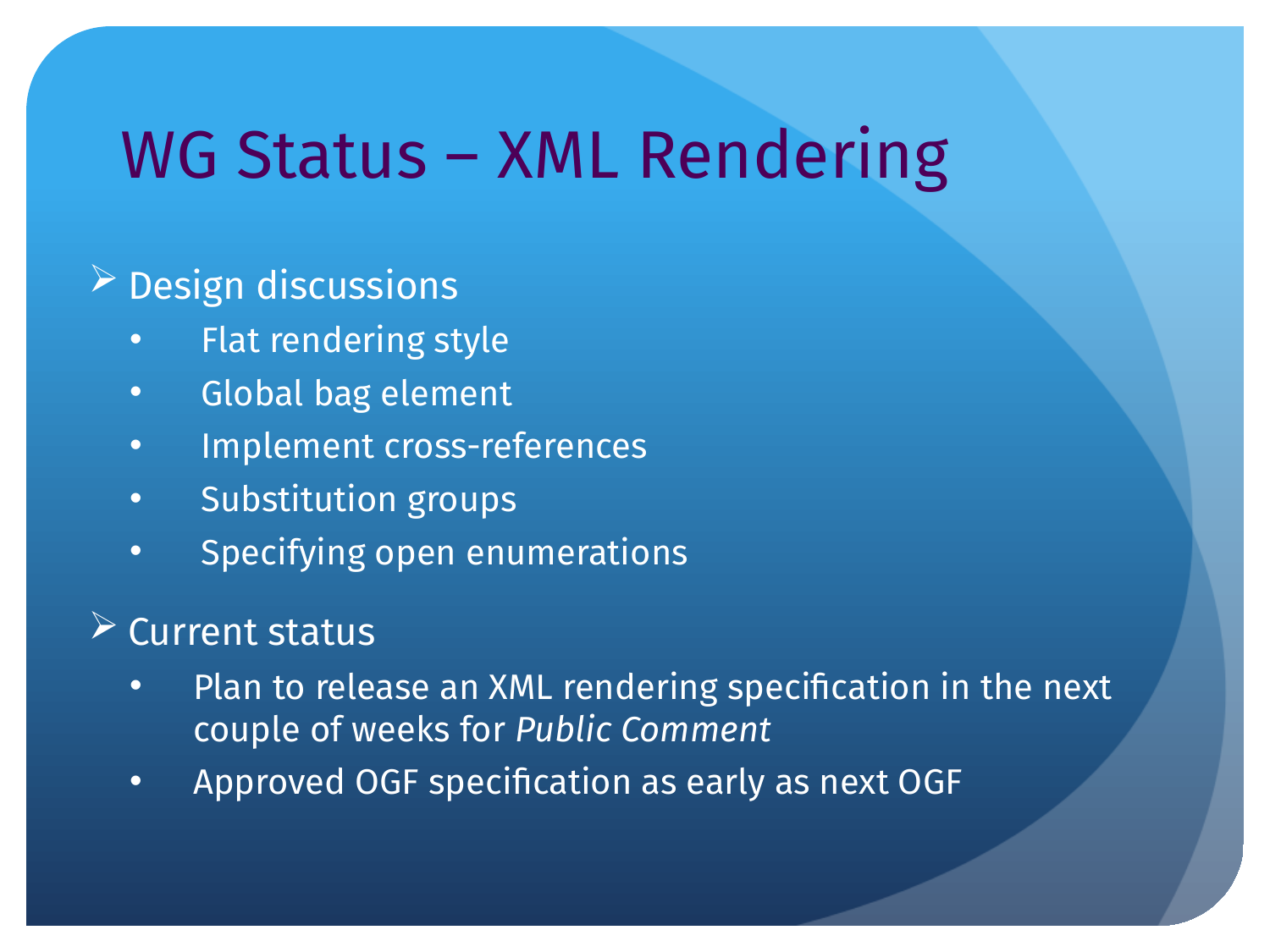

# WG Status – XML Rendering
Design discussions
Flat rendering style
Global bag element
Implement cross-references
Substitution groups
Specifying open enumerations
Current status
Plan to release an XML rendering specification in the next couple of weeks for Public Comment
Approved OGF specification as early as next OGF